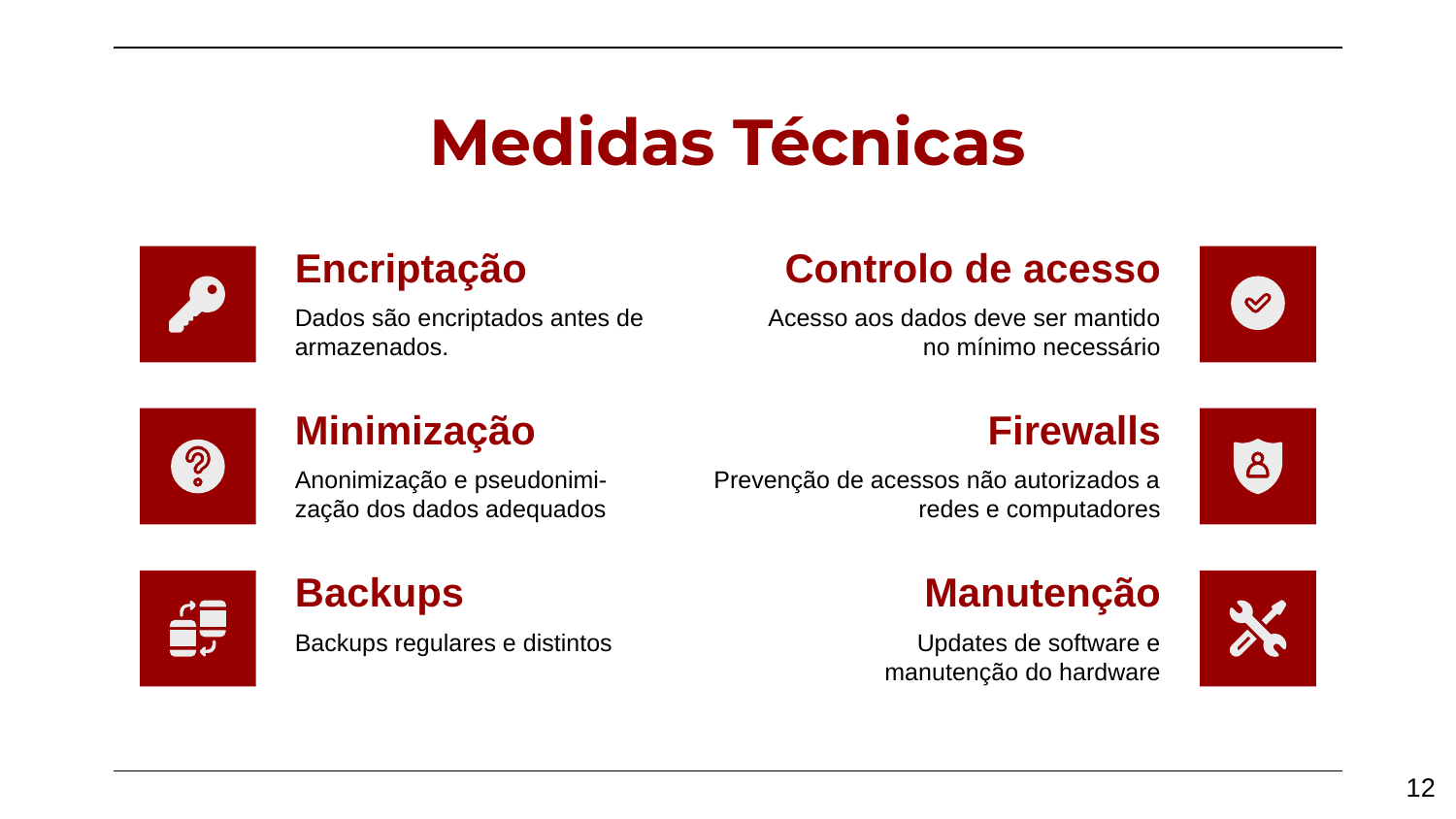

# Medidas Técnicas
Encriptação
Controlo de acesso

Dados são encriptados antes de armazenados.
Acesso aos dados deve ser mantido no mínimo necessário
Minimização
Firewalls

Anonimização e pseudonimi-
zação dos dados adequados
Prevenção de acessos não autorizados a redes e computadores
Backups
Manutenção

Backups regulares e distintos
Updates de software e manutenção do hardware
12